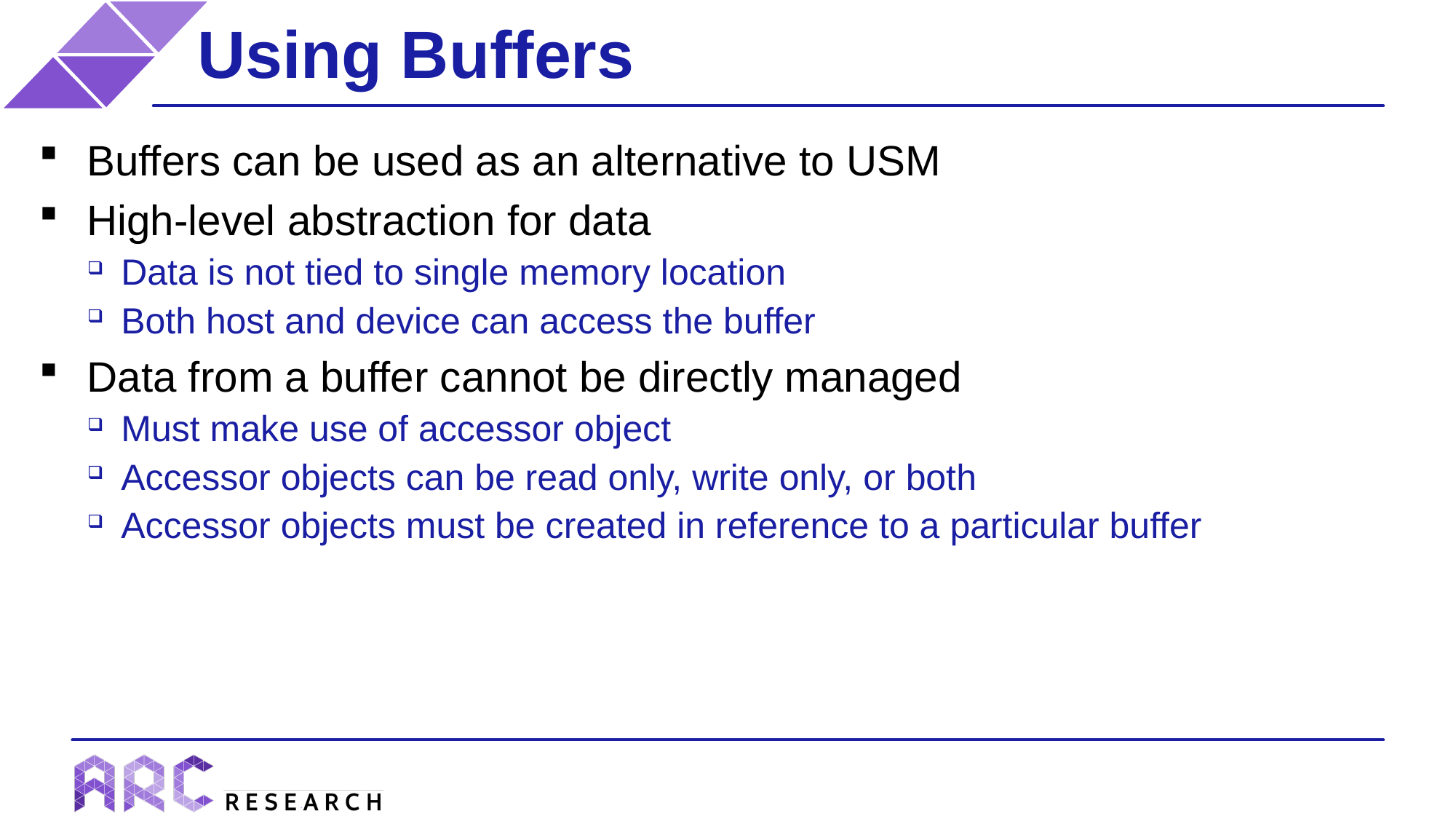

# Using Buffers
Buffers can be used as an alternative to USM
High-level abstraction for data
Data is not tied to single memory location
Both host and device can access the buffer
Data from a buffer cannot be directly managed
Must make use of accessor object
Accessor objects can be read only, write only, or both
Accessor objects must be created in reference to a particular buffer